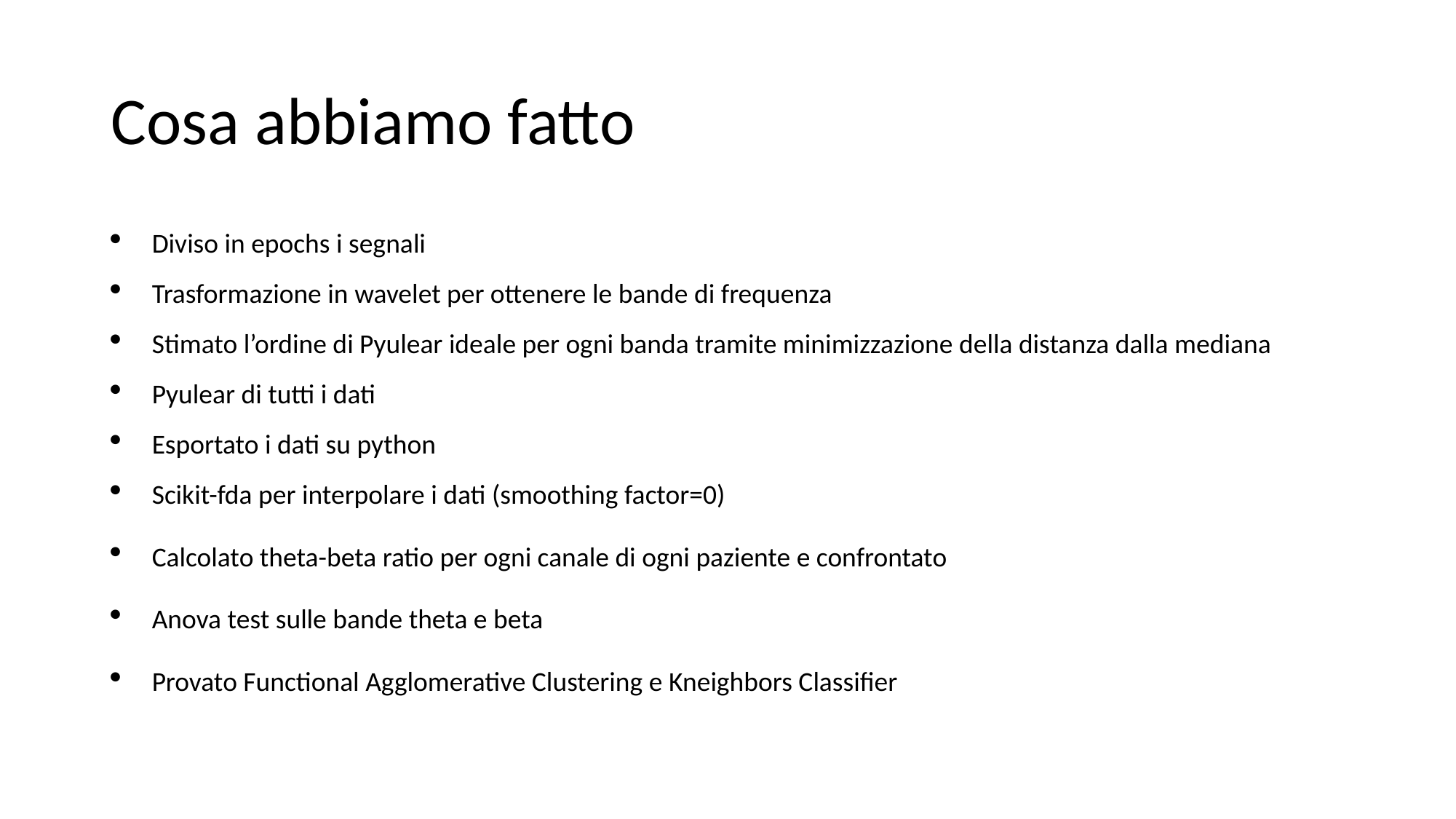

# Cosa abbiamo fatto
Diviso in epochs i segnali
Trasformazione in wavelet per ottenere le bande di frequenza
Stimato l’ordine di Pyulear ideale per ogni banda tramite minimizzazione della distanza dalla mediana
Pyulear di tutti i dati
Esportato i dati su python
Scikit-fda per interpolare i dati (smoothing factor=0)
Calcolato theta-beta ratio per ogni canale di ogni paziente e confrontato
Anova test sulle bande theta e beta
Provato Functional Agglomerative Clustering e Kneighbors Classifier